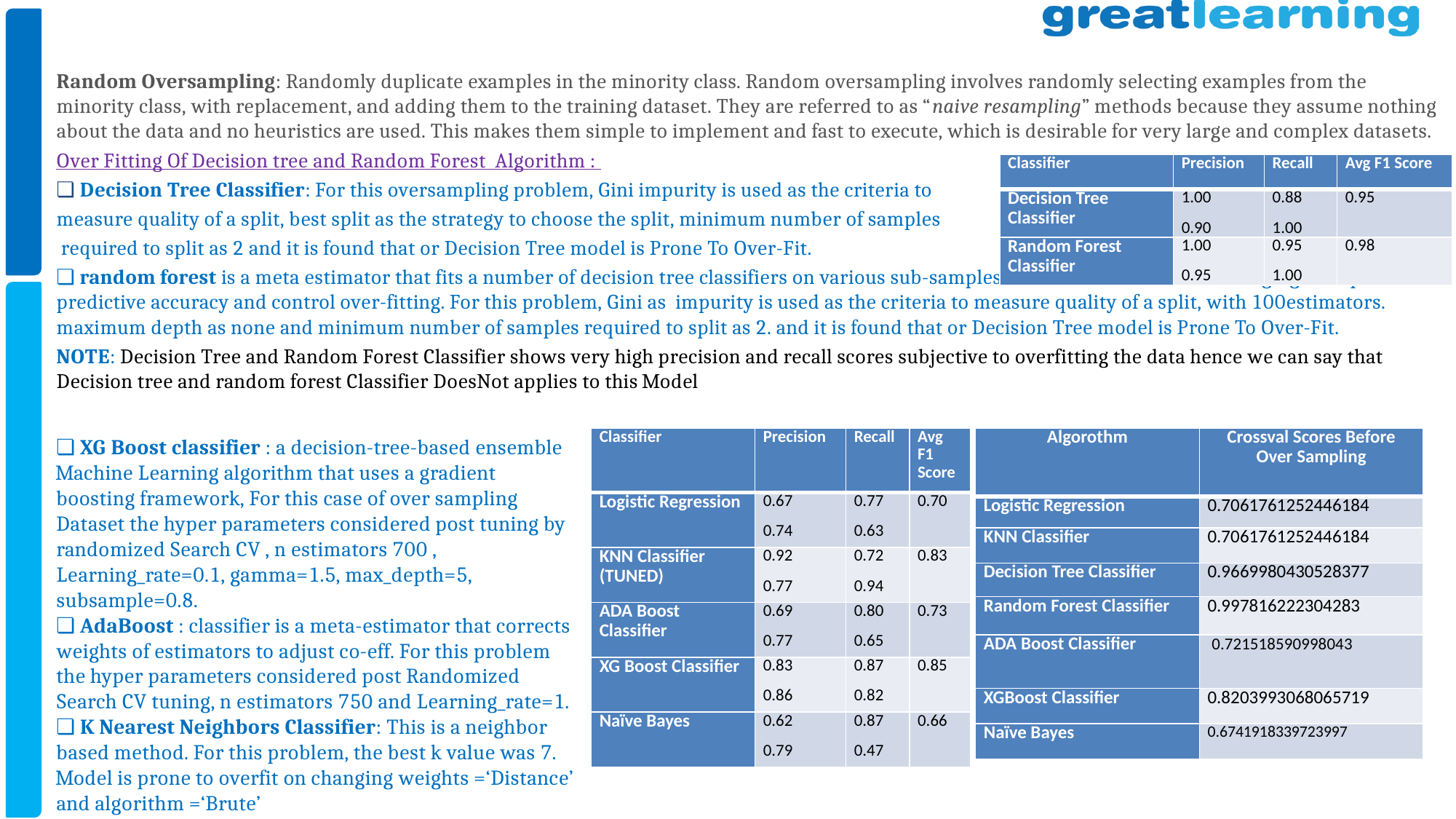

Random Oversampling: Randomly duplicate examples in the minority class. Random oversampling involves randomly selecting examples from the minority class, with replacement, and adding them to the training dataset. They are referred to as “naive resampling” methods because they assume nothing about the data and no heuristics are used. This makes them simple to implement and fast to execute, which is desirable for very large and complex datasets.
Over Fitting Of Decision tree and Random Forest  Algorithm :
❏ Decision Tree Classifier: For this oversampling problem, Gini impurity is used as the criteria to
measure quality of a split, best split as the strategy to choose the split, minimum number of samples
 required to split as 2 and it is found that or Decision Tree model is Prone To Over-Fit.
❏ random forest is a meta estimator that fits a number of decision tree classifiers on various sub-samples of the dataset and uses averaging to improve the predictive accuracy and control over-fitting. For this problem, Gini as  impurity is used as the criteria to measure quality of a split, with 100estimators. maximum depth as none and minimum number of samples required to split as 2. and it is found that or Decision Tree model is Prone To Over-Fit.
NOTE: Decision Tree and Random Forest Classifier shows very high precision and recall scores subjective to overfitting the data hence we can say that Decision tree and random forest Classifier DoesNot applies to this Model

| Classifier | Precision | Recall | Avg F1 Score |
| --- | --- | --- | --- |
| Decision Tree Classifier | 1.00 0.90 | 0.88 1.00 | 0.95 |
| Random Forest Classifier | 1.00 0.95 | 0.95 1.00 | 0.98 |
❏ XG Boost classifier : a decision-tree-based ensemble Machine Learning algorithm that uses a gradient boosting framework, For this case of over sampling Dataset the hyper parameters considered post tuning by randomized Search CV , n estimators 700 , Learning_rate=0.1, gamma=1.5, max_depth=5, subsample=0.8.
❏ AdaBoost : classifier is a meta-estimator that corrects weights of estimators to adjust co-eff. For this problem the hyper parameters considered post Randomized Search CV tuning, n estimators 750 and Learning_rate=1.
❏ K Nearest Neighbors Classifier: This is a neighbor based method. For this problem, the best k value was 7. Model is prone to overfit on changing weights =‘Distance’ and algorithm =‘Brute’

| Algorothm | Crossval Scores Before Over Sampling |
| --- | --- |
| Logistic Regression | 0.7061761252446184 |
| KNN Classifier | 0.7061761252446184 |
| Decision Tree Classifier | 0.9669980430528377 |
| Random Forest Classifier | 0.997816222304283 |
| ADA Boost Classifier | 0.721518590998043 |
| XGBoost Classifier | 0.8203993068065719 |
| Naïve Bayes | 0.6741918339723997 |
| Classifier | Precision | Recall | Avg F1 Score |
| --- | --- | --- | --- |
| Logistic Regression | 0.67 0.74 | 0.77 0.63 | 0.70 |
| KNN Classifier (TUNED) | 0.92 0.77 | 0.72 0.94 | 0.83 |
| ADA Boost Classifier | 0.69 0.77 | 0.80 0.65 | 0.73 |
| XG Boost Classifier | 0.83 0.86 | 0.87 0.82 | 0.85 |
| Naïve Bayes | 0.62 0.79 | 0.87 0.47 | 0.66 |